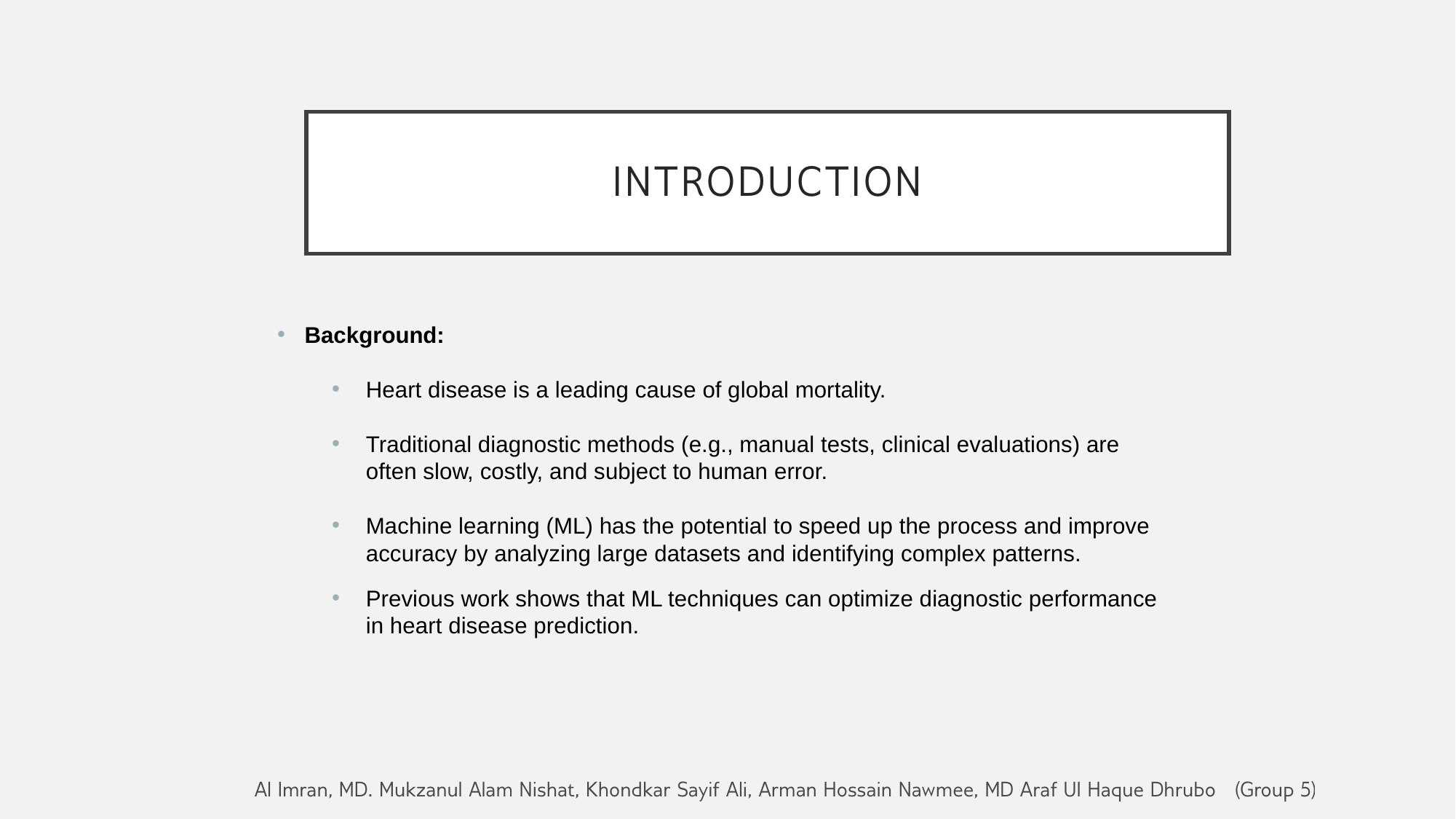

# introduction
Background:
Heart disease is a leading cause of global mortality.
Traditional diagnostic methods (e.g., manual tests, clinical evaluations) are often slow, costly, and subject to human error.
Machine learning (ML) has the potential to speed up the process and improve accuracy by analyzing large datasets and identifying complex patterns.
Previous work shows that ML techniques can optimize diagnostic performance in heart disease prediction.
Al Imran, MD. Mukzanul Alam Nishat, Khondkar Sayif Ali, Arman Hossain Nawmee, MD Araf UI Haque Dhrubo   (Group 5)